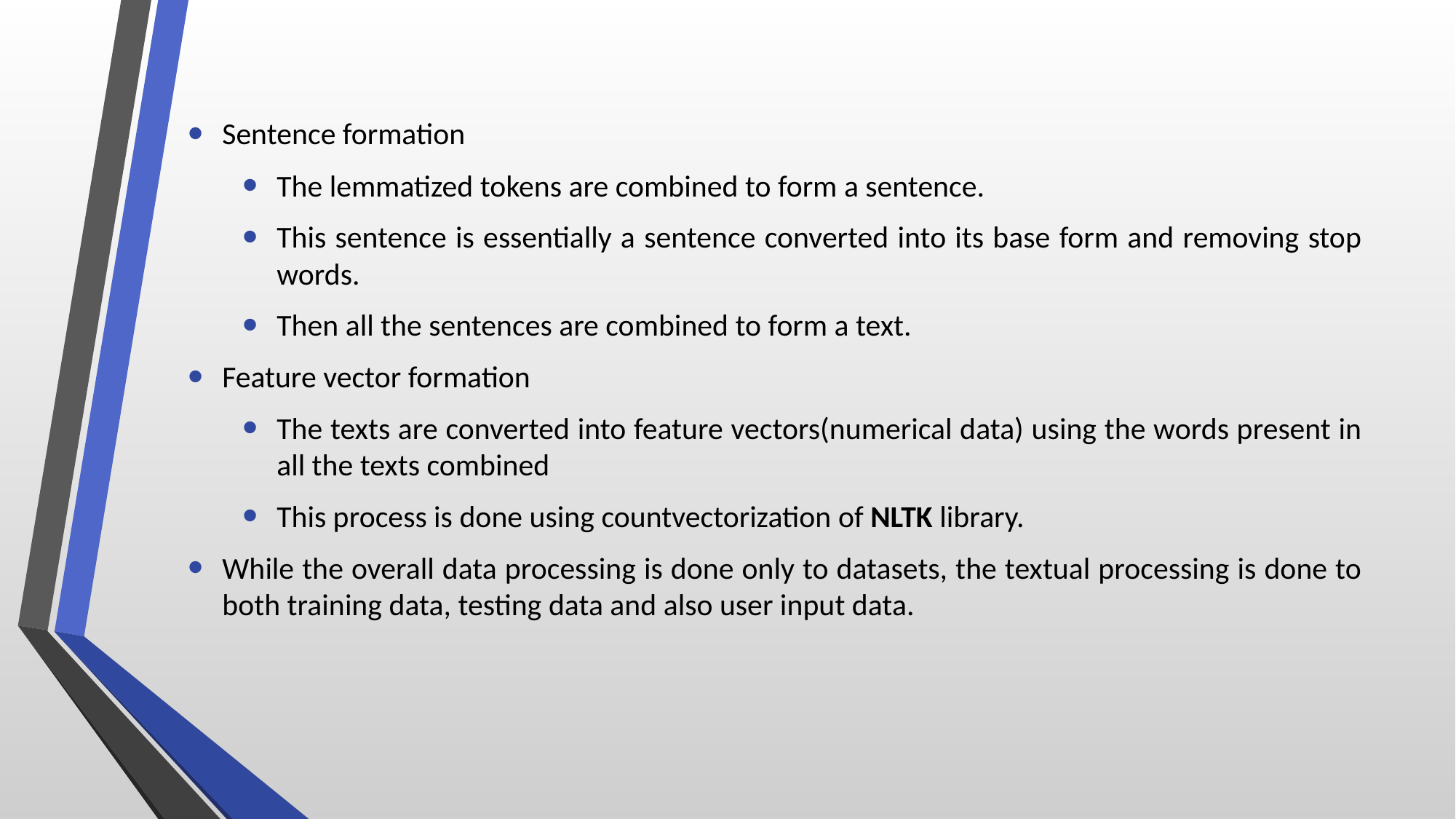

Sentence formation
The lemmatized tokens are combined to form a sentence.
This sentence is essentially a sentence converted into its base form and removing stop words.
Then all the sentences are combined to form a text.
Feature vector formation
The texts are converted into feature vectors(numerical data) using the words present in all the texts combined
This process is done using countvectorization of NLTK library.
While the overall data processing is done only to datasets, the textual processing is done to both training data, testing data and also user input data.